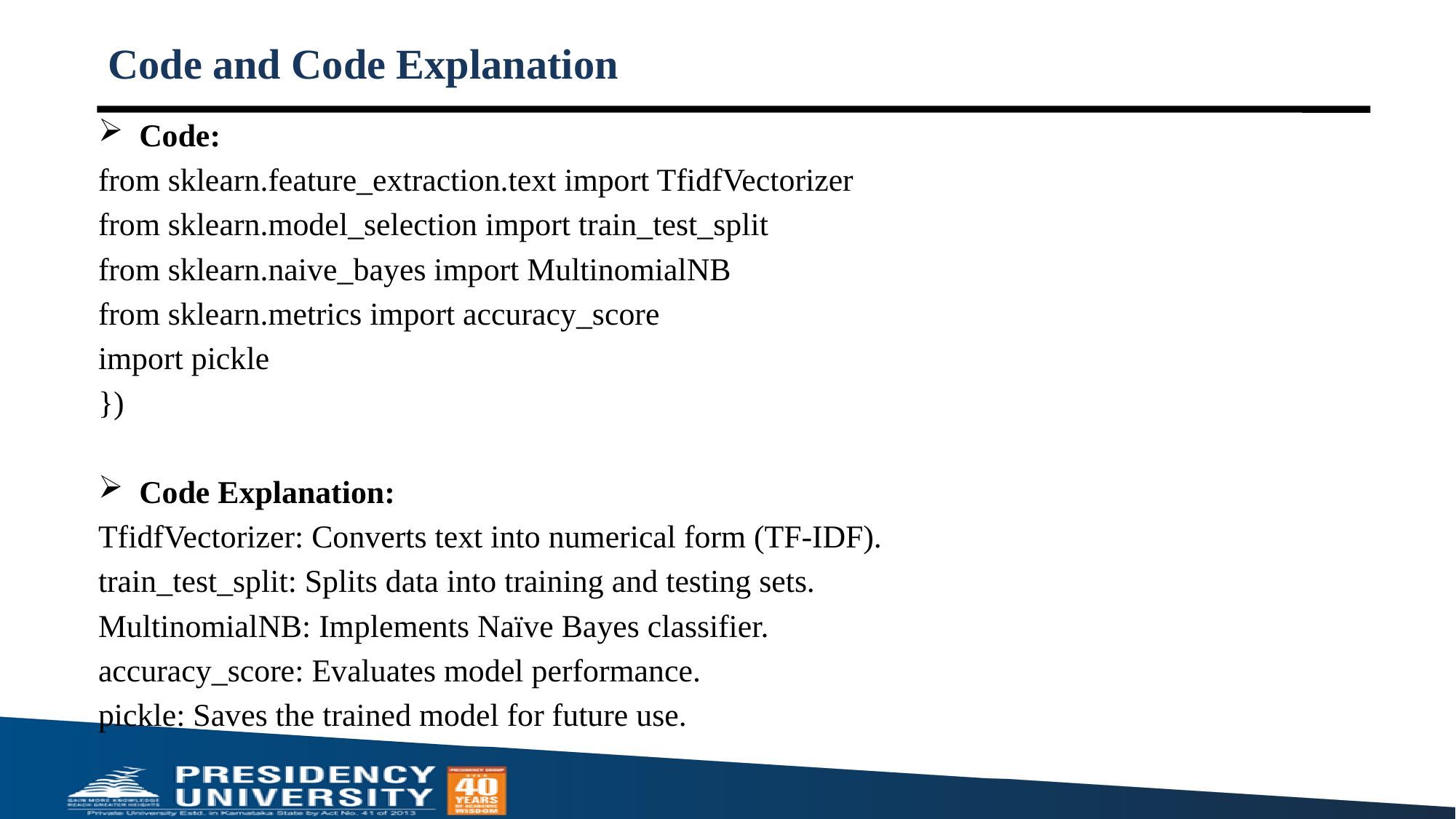

# Code and Code Explanation
Code:
from sklearn.feature_extraction.text import TfidfVectorizer
from sklearn.model_selection import train_test_split
from sklearn.naive_bayes import MultinomialNB
from sklearn.metrics import accuracy_score
import pickle
})

Code Explanation:
TfidfVectorizer: Converts text into numerical form (TF-IDF).
train_test_split: Splits data into training and testing sets.
MultinomialNB: Implements Naïve Bayes classifier.
accuracy_score: Evaluates model performance.
pickle: Saves the trained model for future use.